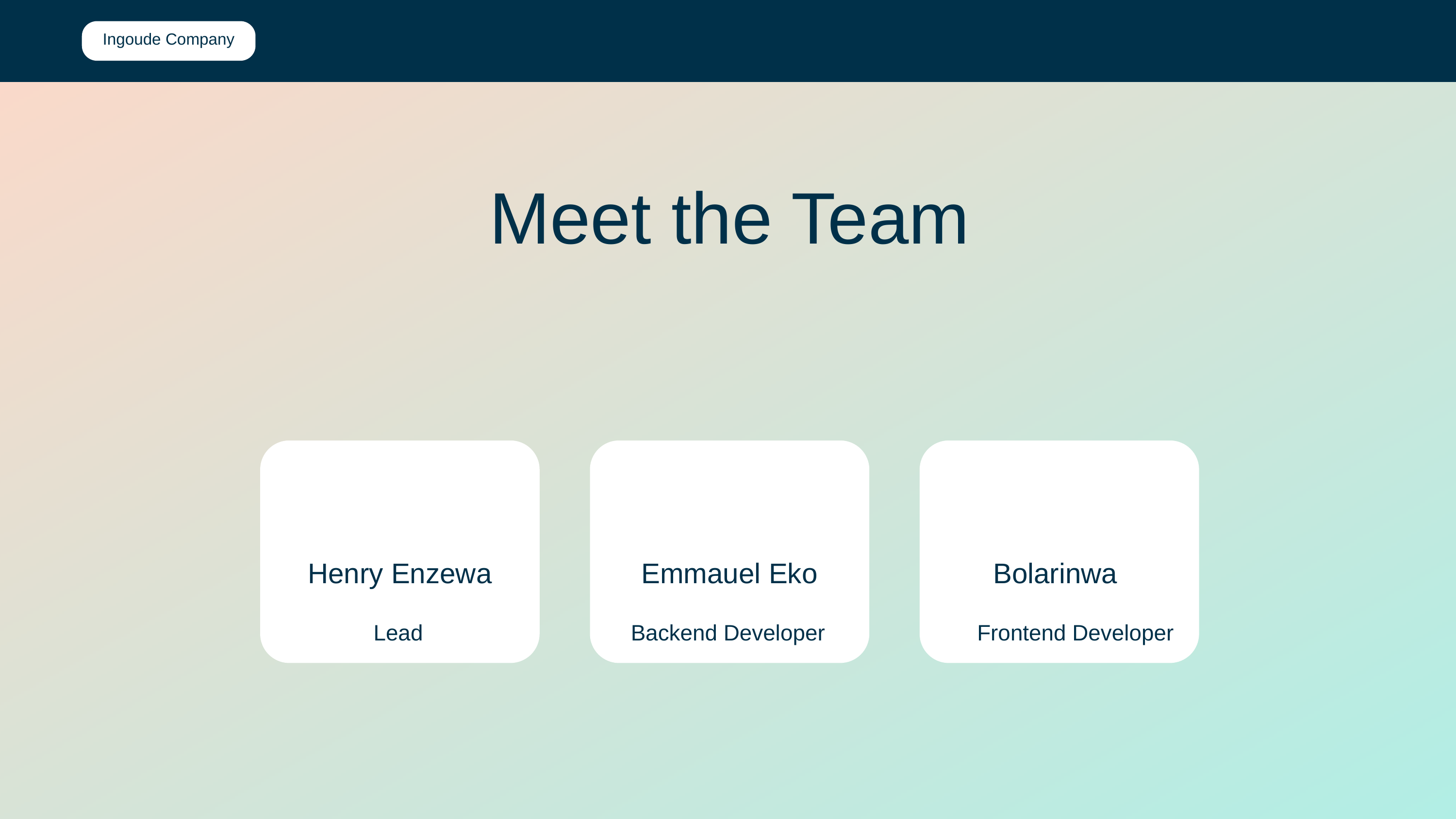

Ingoude Company
Meet the Team

Henry Enzewa
Emmauel Eko
Bolarinwa
Lead
Backend Developer
Frontend Developer